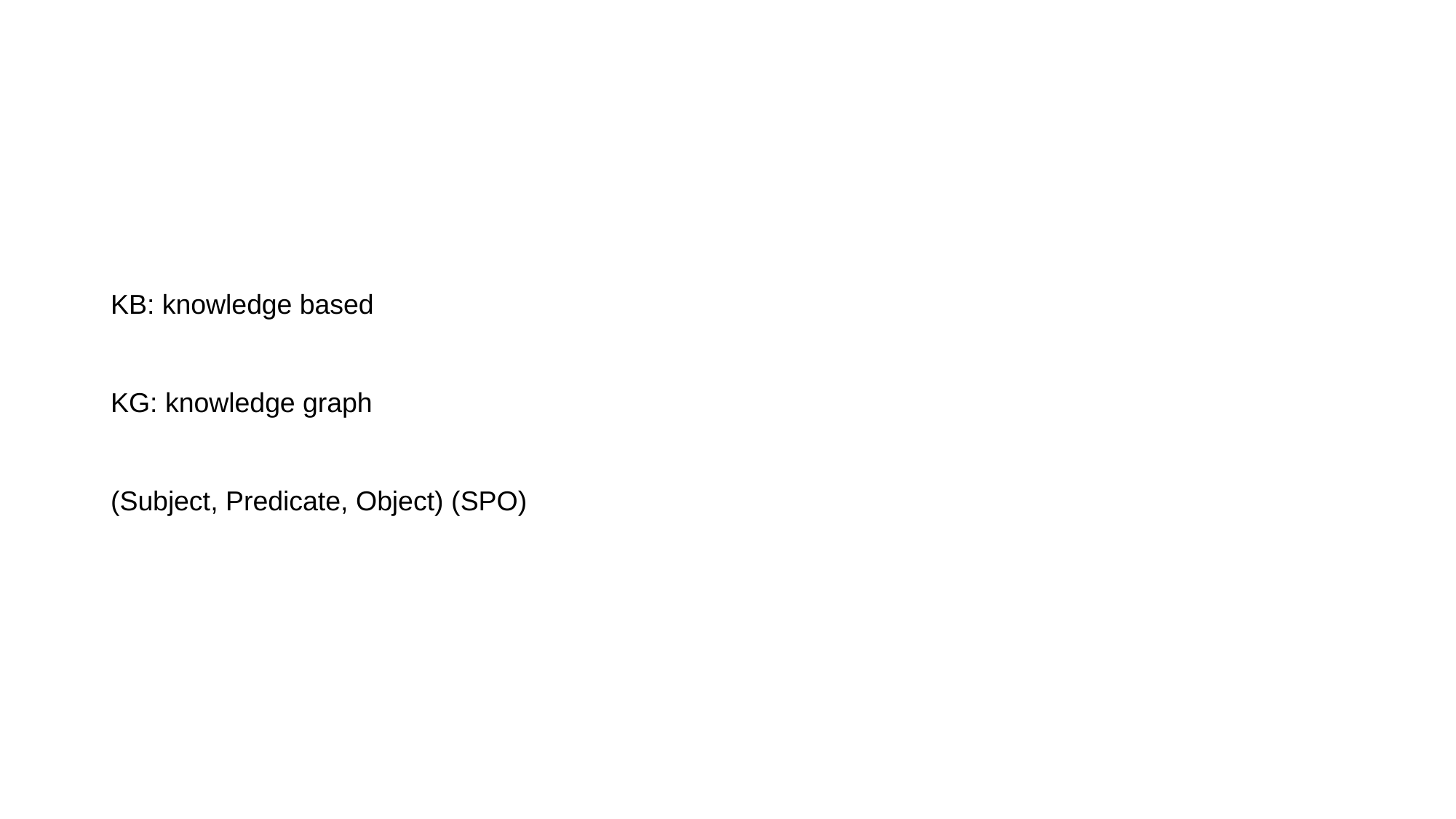

KB: knowledge based

KG: knowledge graph

(Subject, Predicate, Object) (SPO)